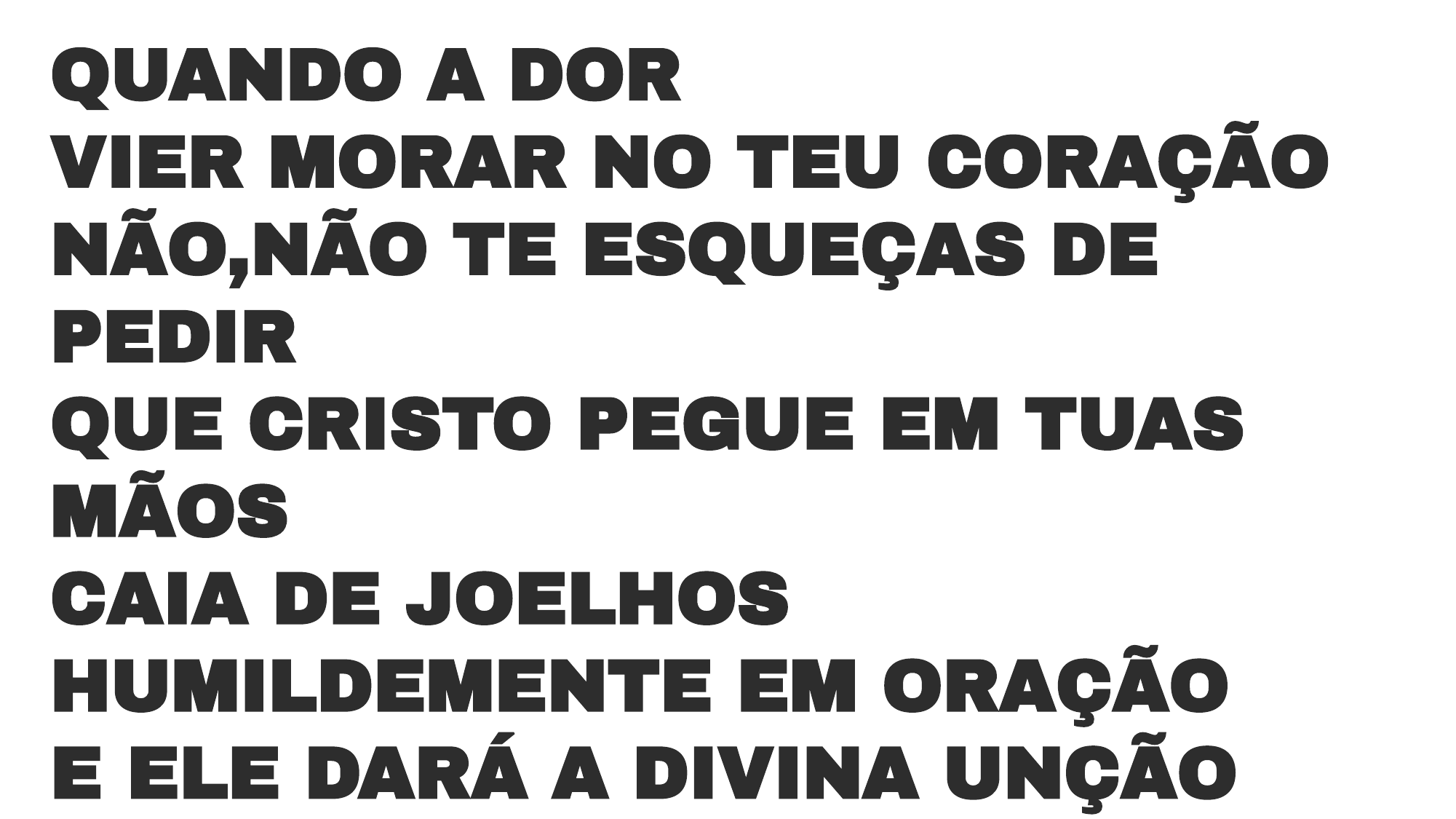

QUANDO A DOR
VIER MORAR NO TEU CORAÇÃO
NÃO,NÃO TE ESQUEÇAS DE PEDIR
QUE CRISTO PEGUE EM TUAS MÃOS
CAIA DE JOELHOS HUMILDEMENTE EM ORAÇÃO
E ELE DARÁ A DIVINA UNÇÃO